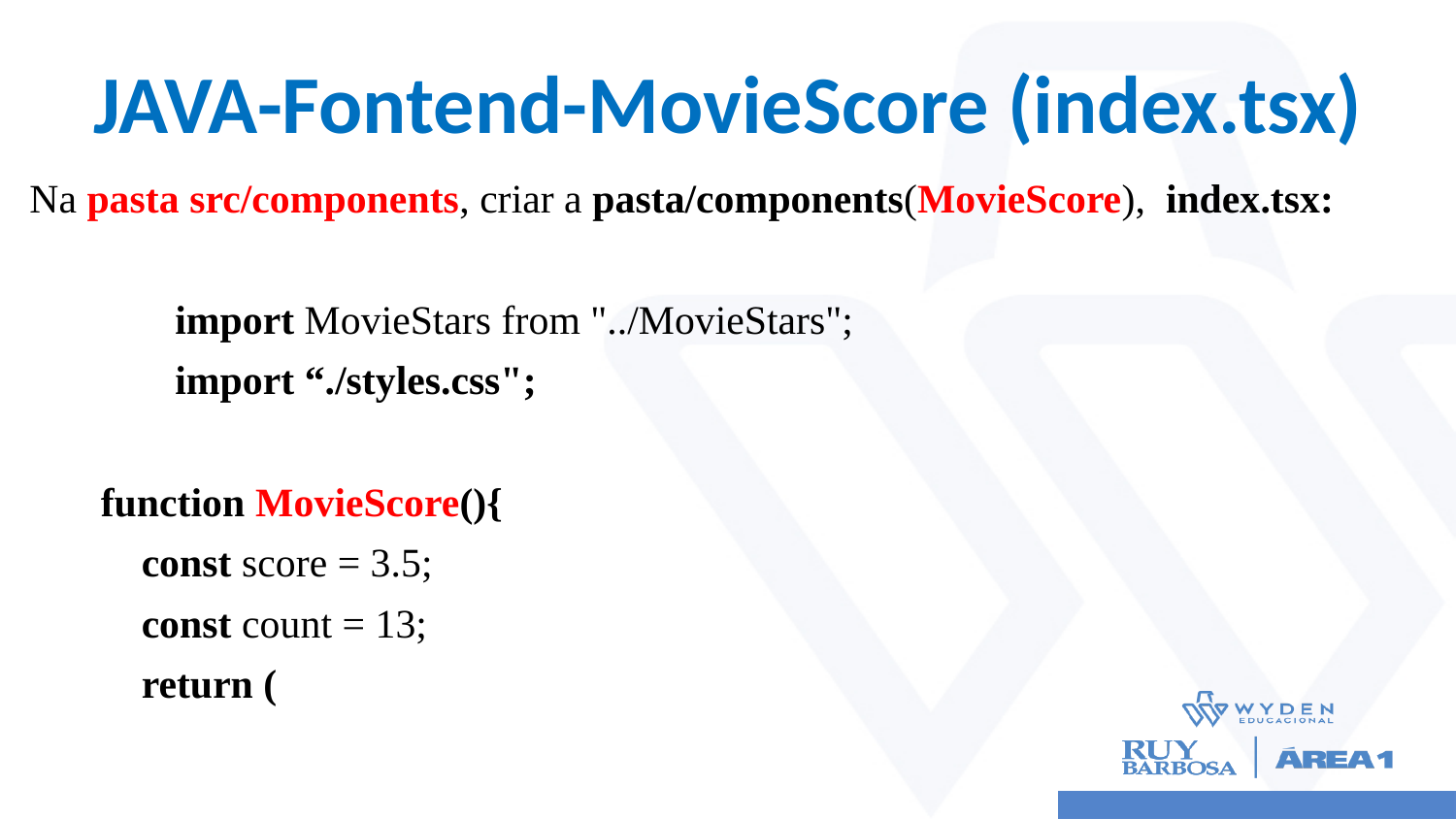

# JAVA-Fontend-MovieScore (index.tsx)
Na pasta src/components, criar a pasta/components(MovieScore),  index.tsx:

	import MovieStars from "../MovieStars";
	import “./styles.css";

function MovieScore(){
    const score = 3.5;
    const count = 13;
    return (